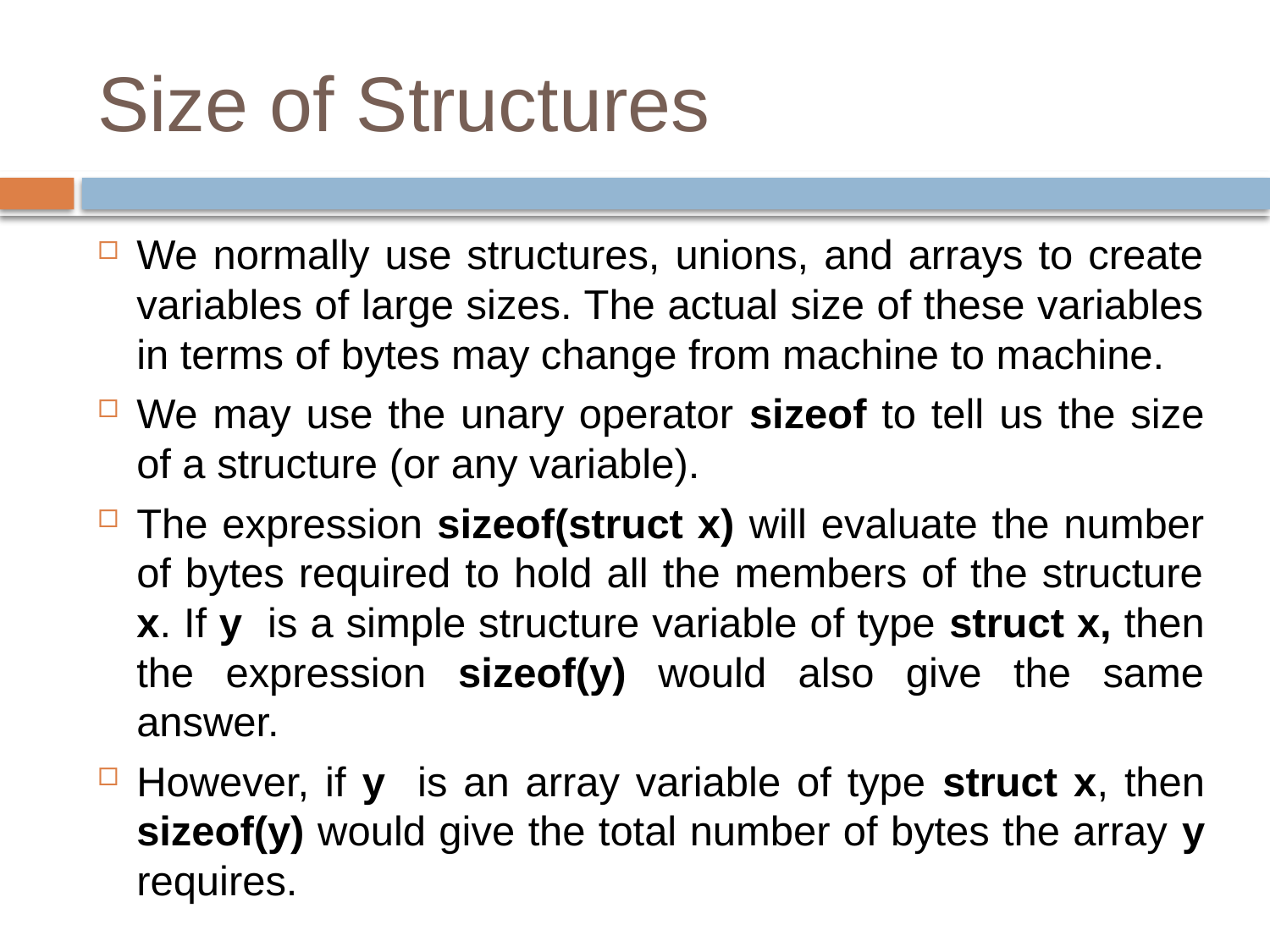

# Size of Structures
We normally use structures, unions, and arrays to create variables of large sizes. The actual size of these variables in terms of bytes may change from machine to machine.
We may use the unary operator sizeof to tell us the size of a structure (or any variable).
The expression sizeof(struct x) will evaluate the number of bytes required to hold all the members of the structure x. If y  is a simple structure variable of type struct x, then the expression sizeof(y) would also give the same answer.
However, if y  is an array variable of type struct x, then sizeof(y) would give the total number of bytes the array y requires.